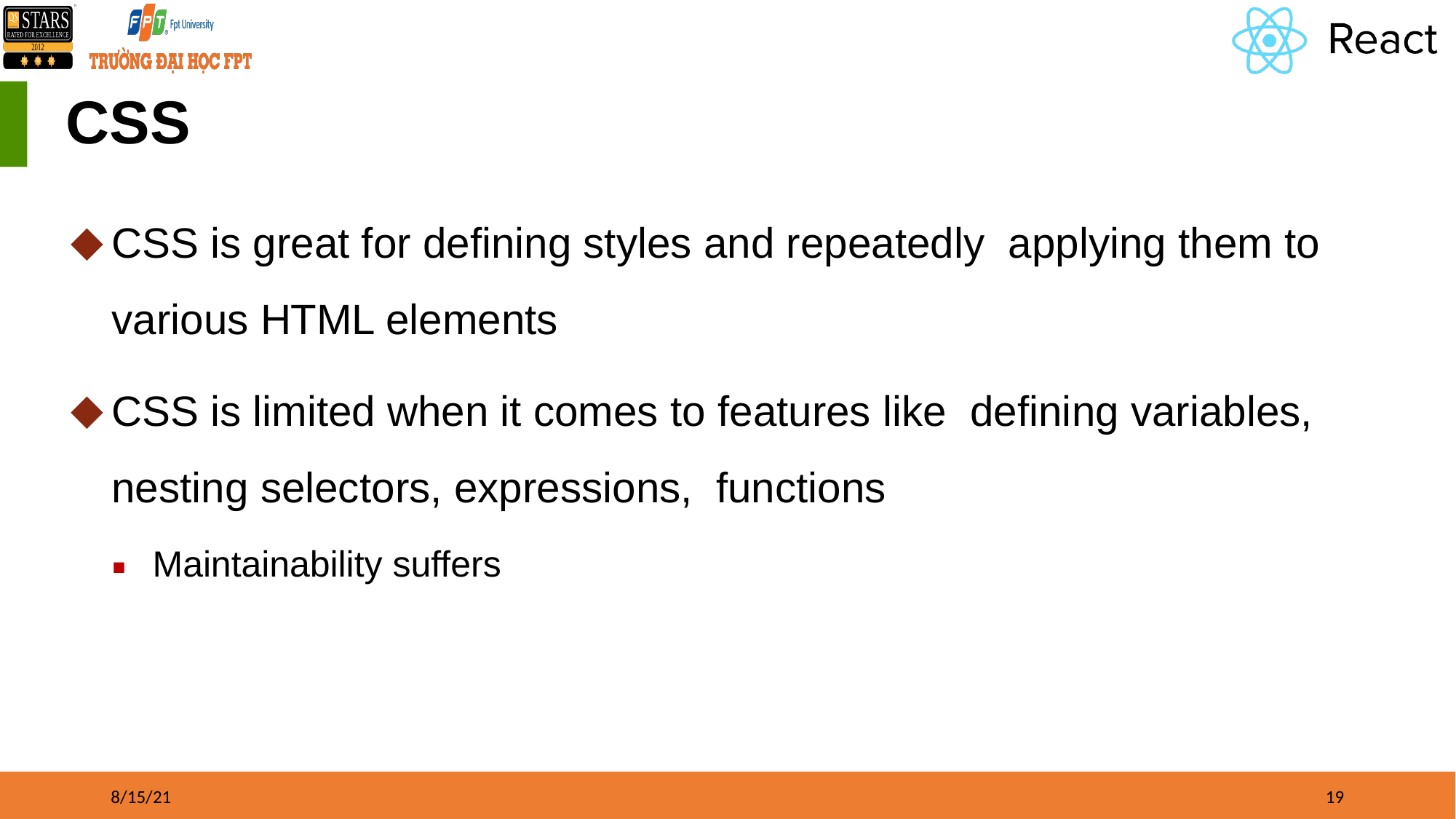

# CSS
CSS is great for defining styles and repeatedly  applying them to various HTML elements
CSS is limited when it comes to features like  defining variables, nesting selectors, expressions,  functions
Maintainability suffers
8/15/21
19